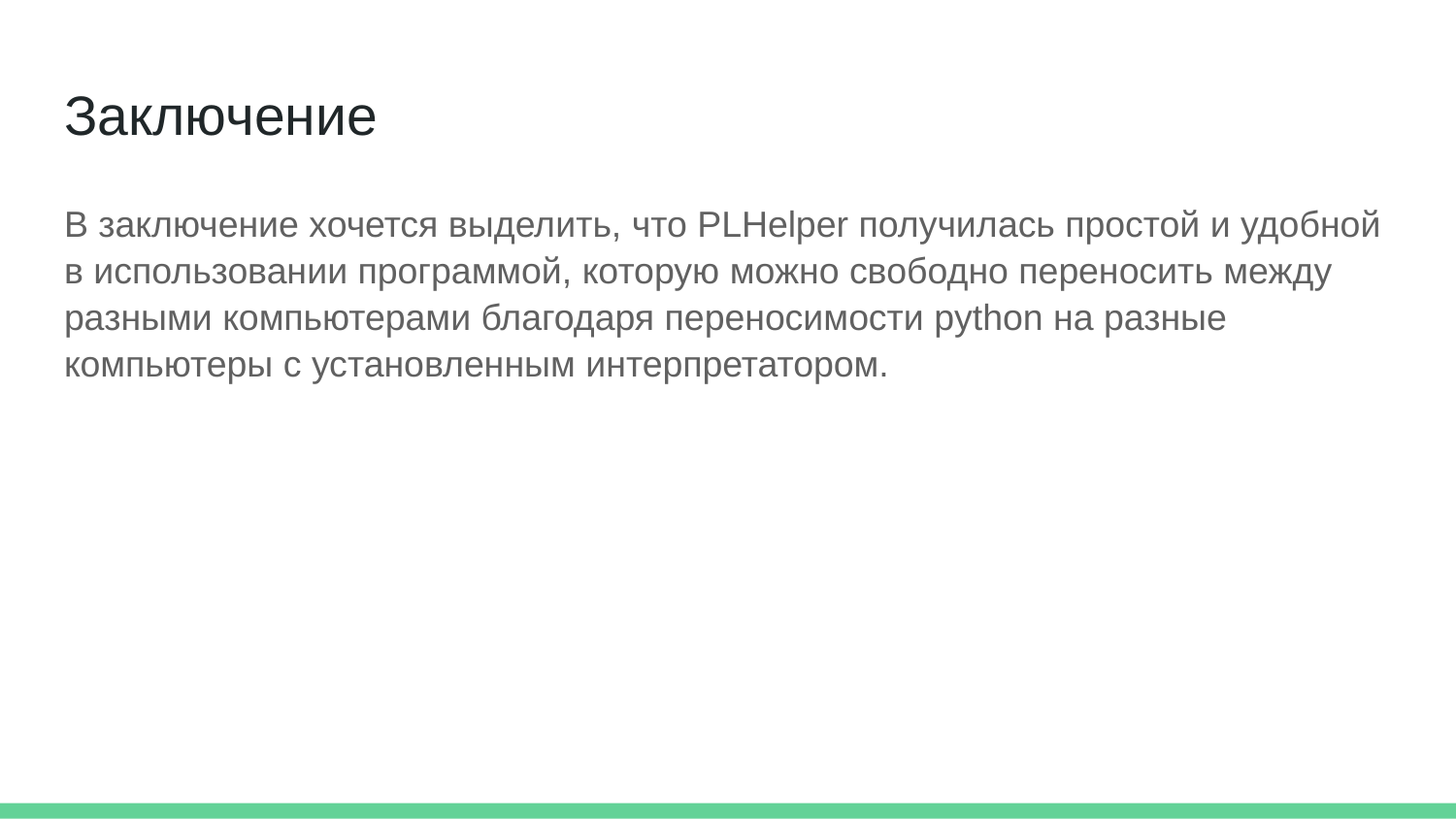

# Заключение
В заключение хочется выделить, что PLHelper получилась простой и удобной в использовании программой, которую можно свободно переносить между разными компьютерами благодаря переносимости python на разные компьютеры с установленным интерпретатором.